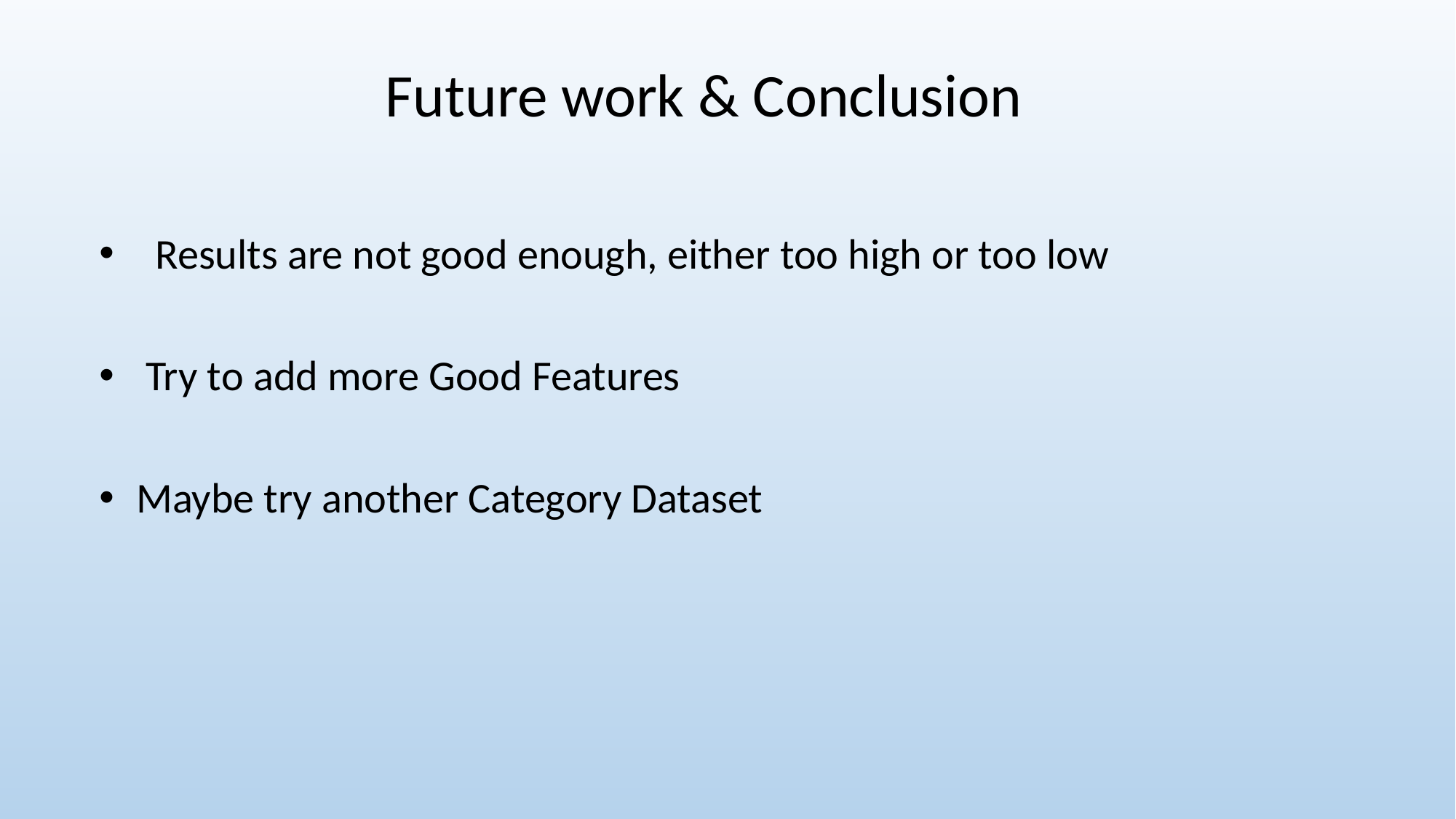

Future work & Conclusion

   Results are not good enough, either too high or too low

  Try to add more Good Features

 Maybe try another Category Dataset